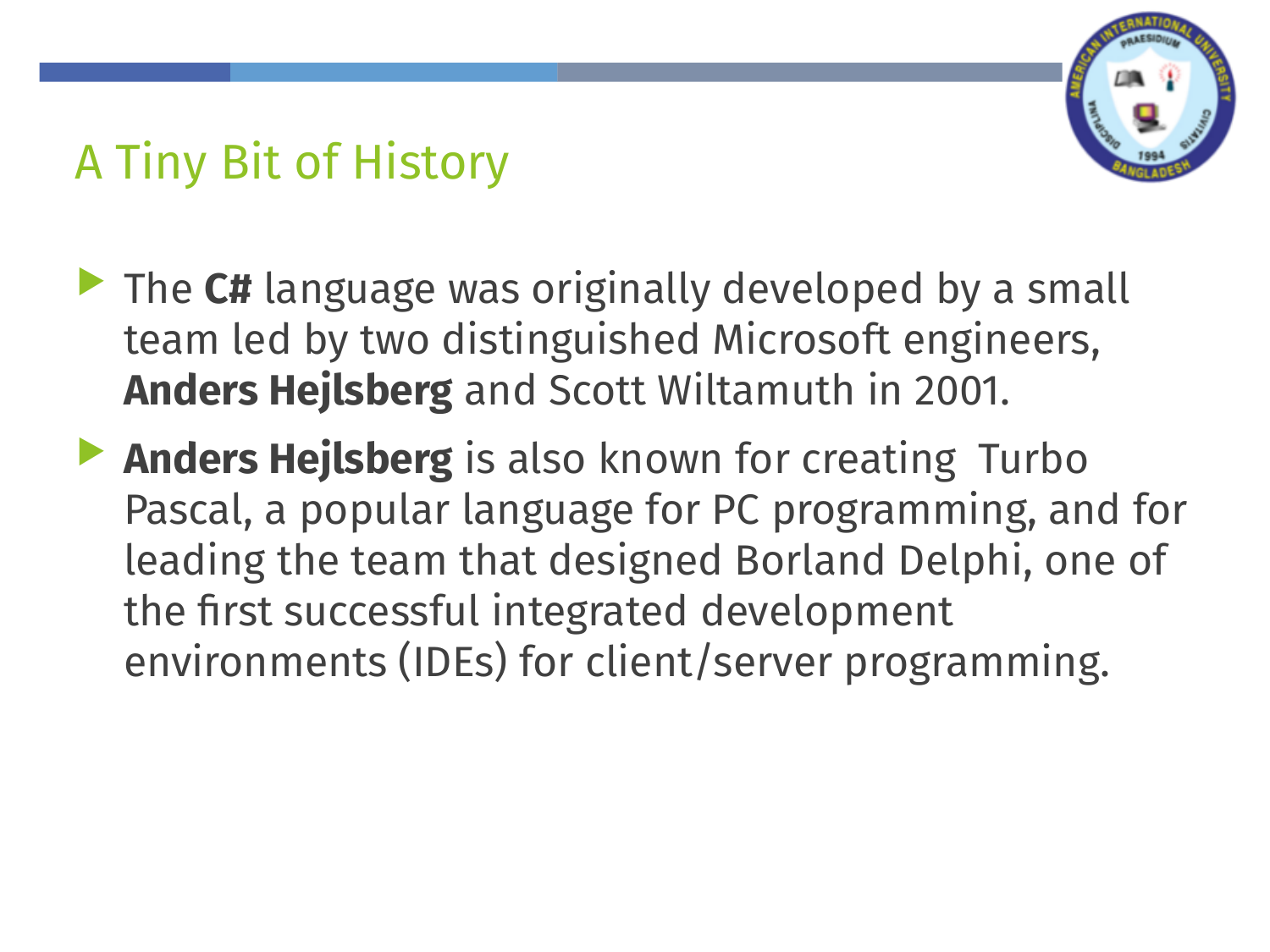

A Tiny Bit of History
The C# language was originally developed by a small team led by two distinguished Microsoft engineers, Anders Hejlsberg and Scott Wiltamuth in 2001.
Anders Hejlsberg is also known for creating  Turbo Pascal, a popular language for PC programming, and for leading the team that designed Borland Delphi, one of the first successful integrated development environments (IDEs) for client/server programming.